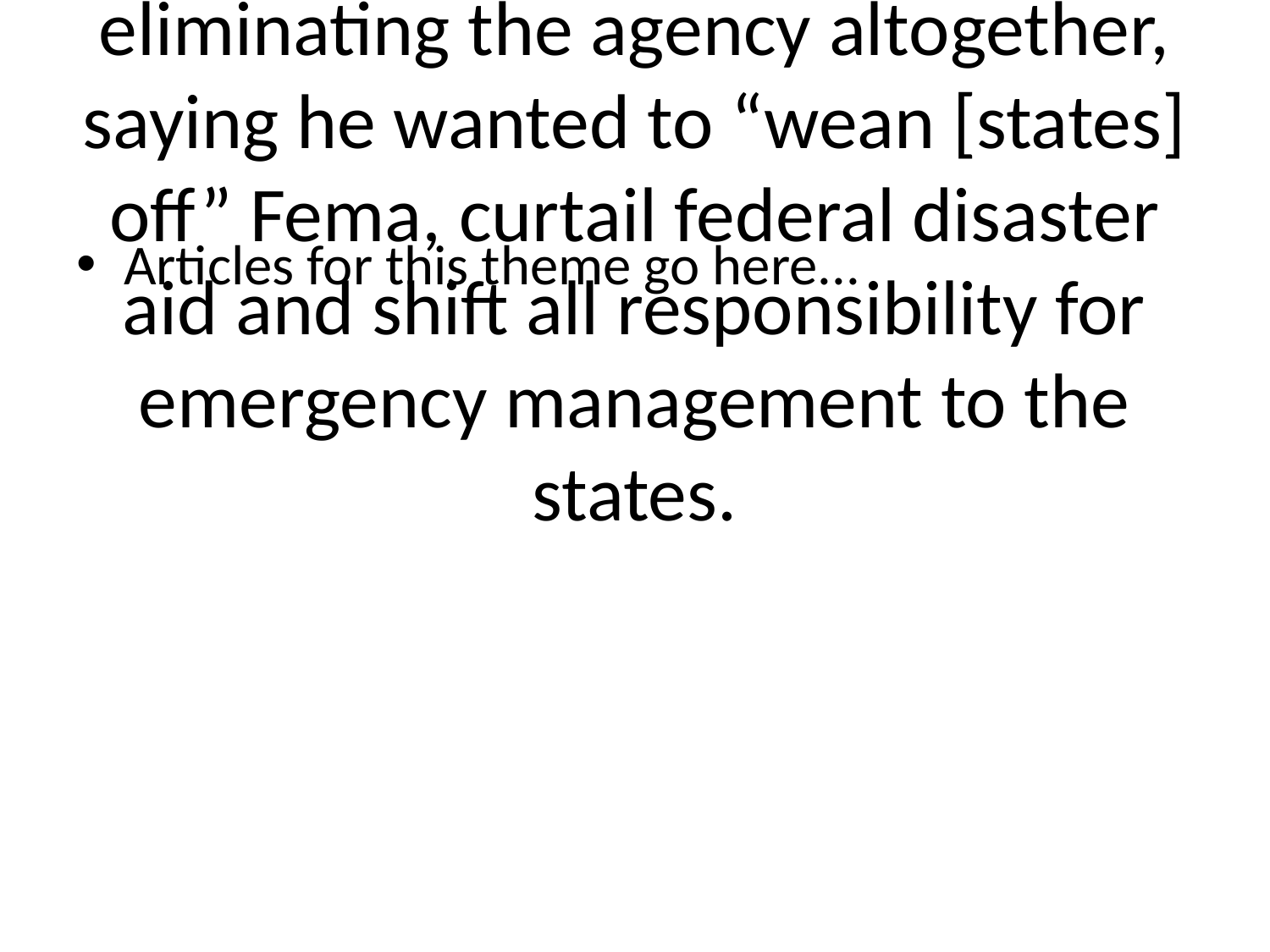

# Fema is one of the biggest casualties of this shake-up. Trump has repeatedly floated the idea of eliminating the agency altogether, saying he wanted to “wean [states] off” Fema, curtail federal disaster aid and shift all responsibility for emergency management to the states.
Articles for this theme go here...